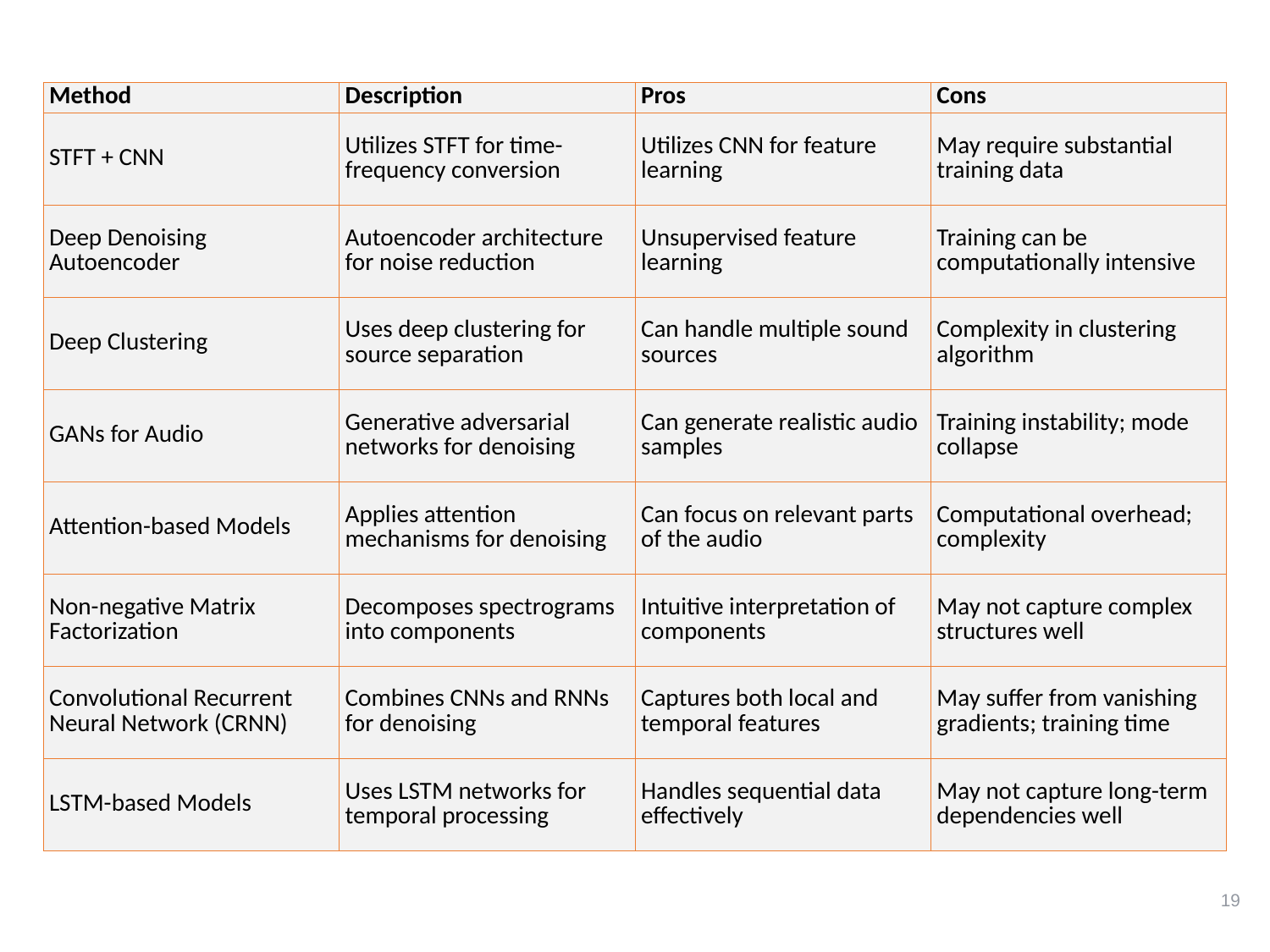

#
| Method | Description | Pros | Cons |
| --- | --- | --- | --- |
| STFT + CNN | Utilizes STFT for time-frequency conversion | Utilizes CNN for feature learning | May require substantial training data |
| Deep Denoising Autoencoder | Autoencoder architecture for noise reduction | Unsupervised feature learning | Training can be computationally intensive |
| Deep Clustering | Uses deep clustering for source separation | Can handle multiple sound sources | Complexity in clustering algorithm |
| GANs for Audio | Generative adversarial networks for denoising | Can generate realistic audio samples | Training instability; mode collapse |
| Attention-based Models | Applies attention mechanisms for denoising | Can focus on relevant parts of the audio | Computational overhead; complexity |
| Non-negative Matrix Factorization | Decomposes spectrograms into components | Intuitive interpretation of components | May not capture complex structures well |
| Convolutional Recurrent Neural Network (CRNN) | Combines CNNs and RNNs for denoising | Captures both local and temporal features | May suffer from vanishing gradients; training time |
| LSTM-based Models | Uses LSTM networks for temporal processing | Handles sequential data effectively | May not capture long-term dependencies well |

19